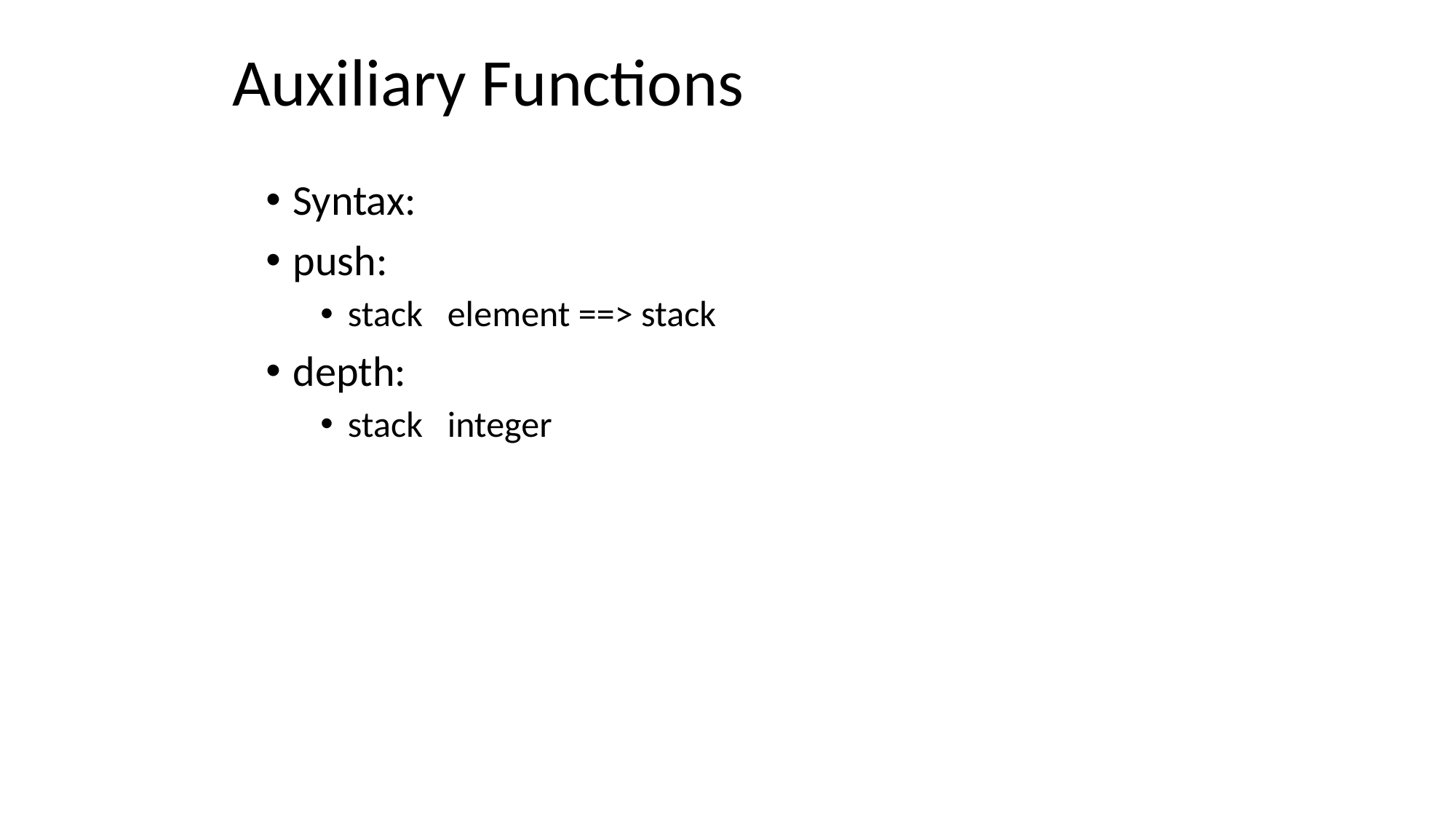

# Auxiliary Functions
Syntax:
push:
stack   element ==> stack
depth:
stack   integer